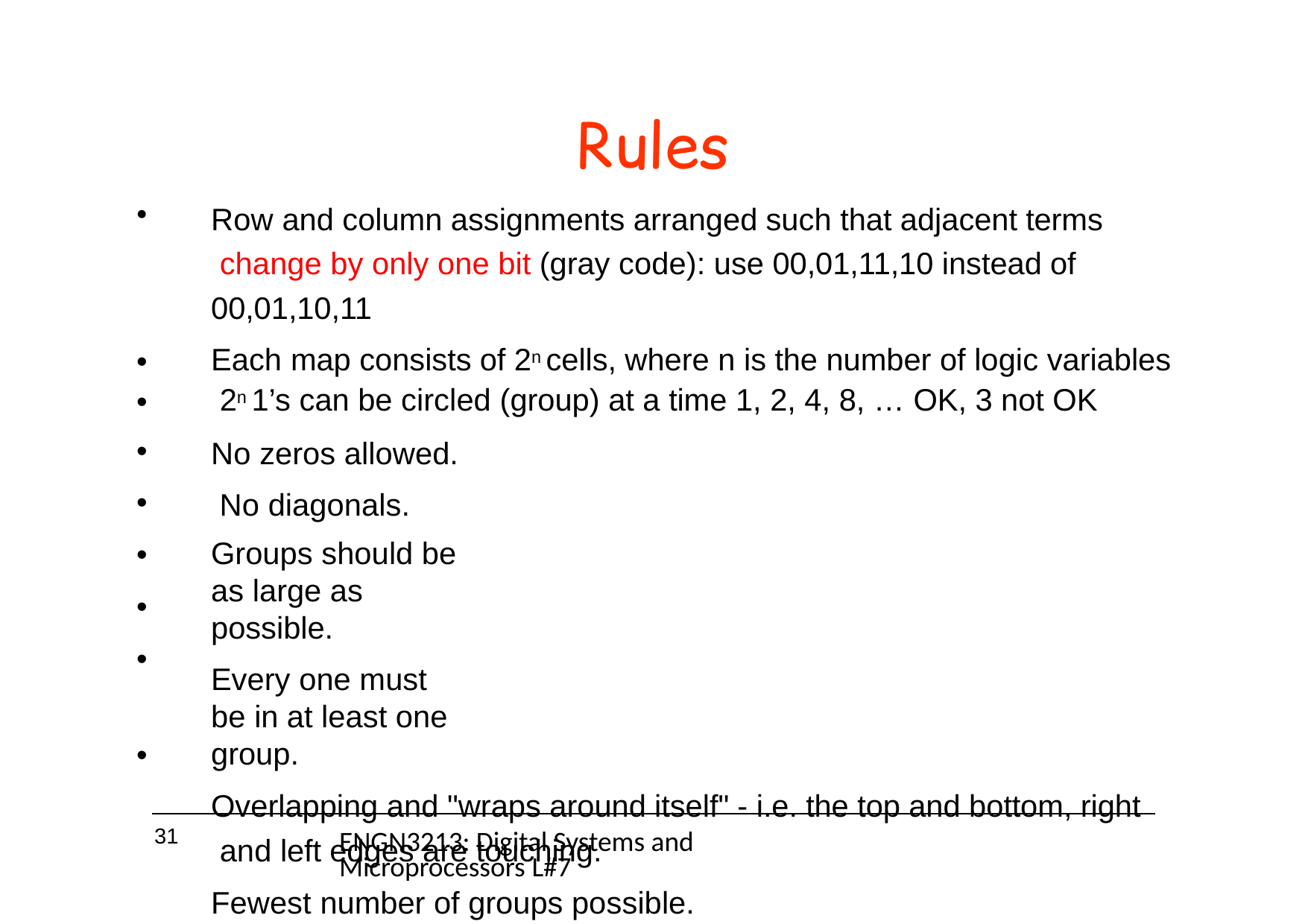

# Rules
Row and column assignments arranged such that adjacent terms  change by only one bit (gray code): use 00,01,11,10 instead of  00,01,10,11
Each map consists of 2n cells, where n is the number of logic variables  2n 1’s can be circled (group) at a time 1, 2, 4, 8, … OK, 3 not OK
No zeros allowed.  No diagonals.
Groups should be as large as possible.
Every one must be in at least one group.
Overlapping and "wraps around itself" - i.e. the top and bottom, right  and left edges are touching.
Fewest number of groups possible.
•
•
•
•
•
•
•
•

31
ENGN3213: Digital Systems and Microprocessors L#7